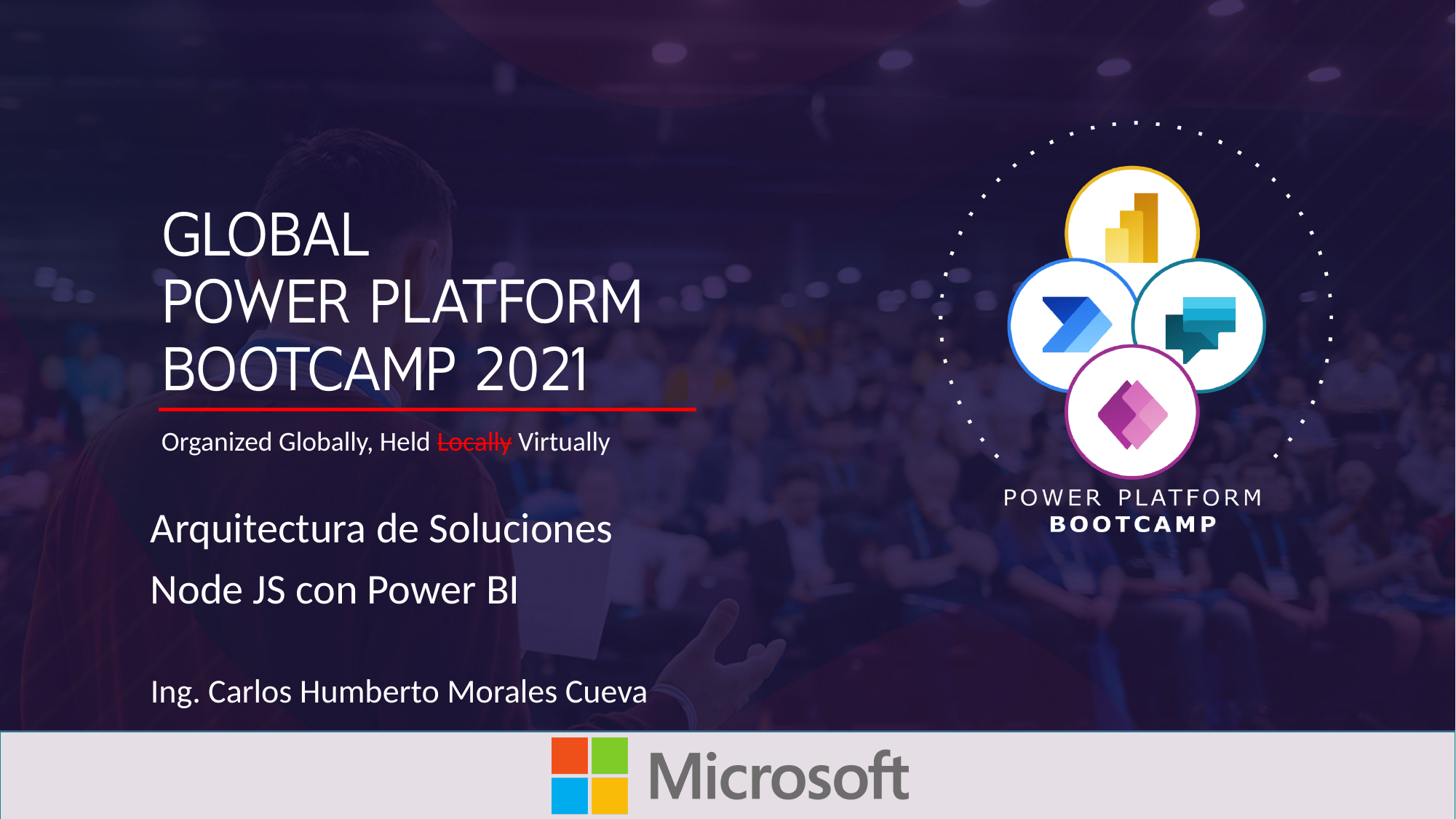

Arquitectura de Soluciones
Node JS con Power BI
Ing. Carlos Humberto Morales Cueva